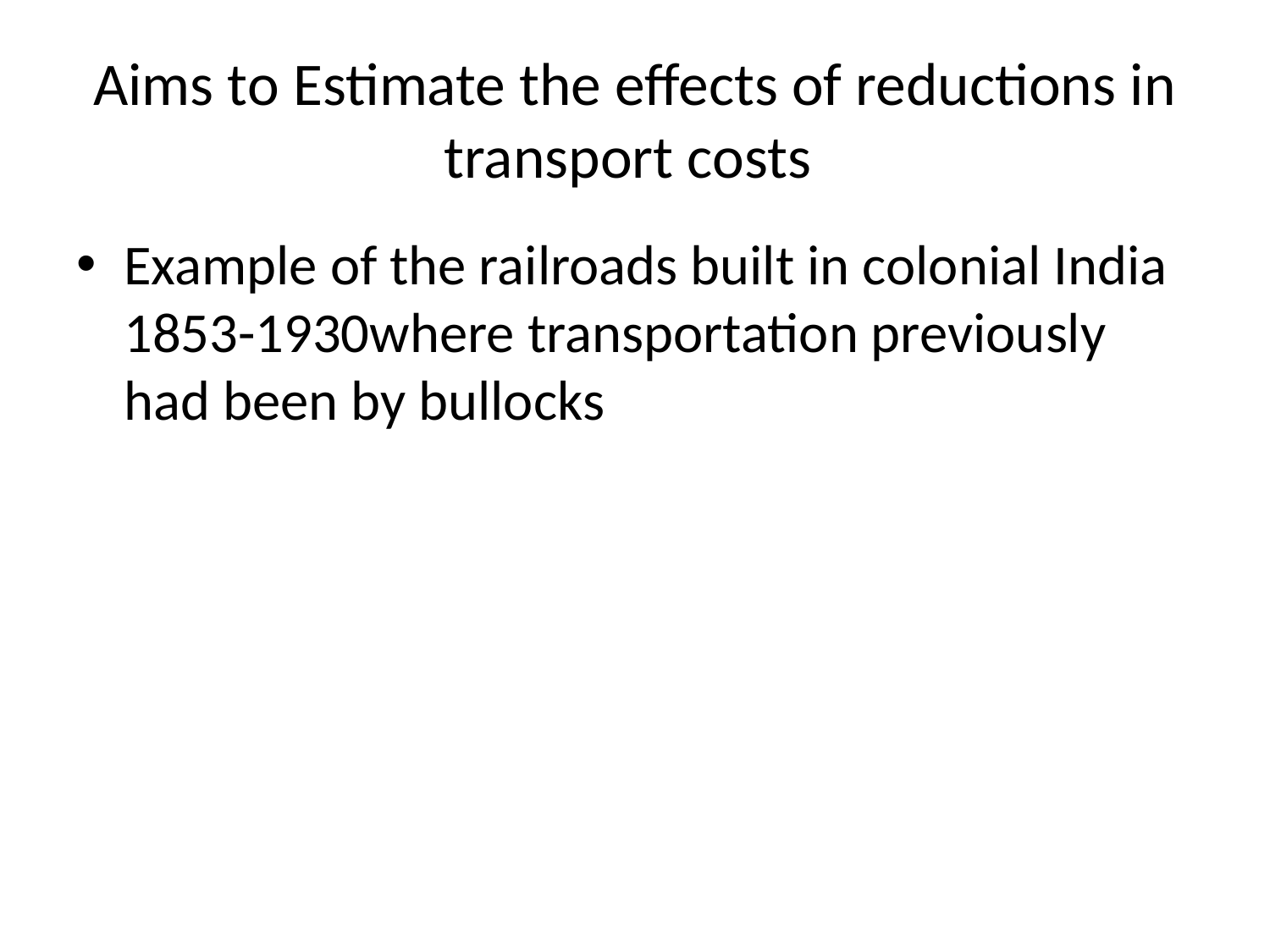

# Aims to Estimate the effects of reductions in transport costs
Example of the railroads built in colonial India 1853-1930where transportation previously had been by bullocks